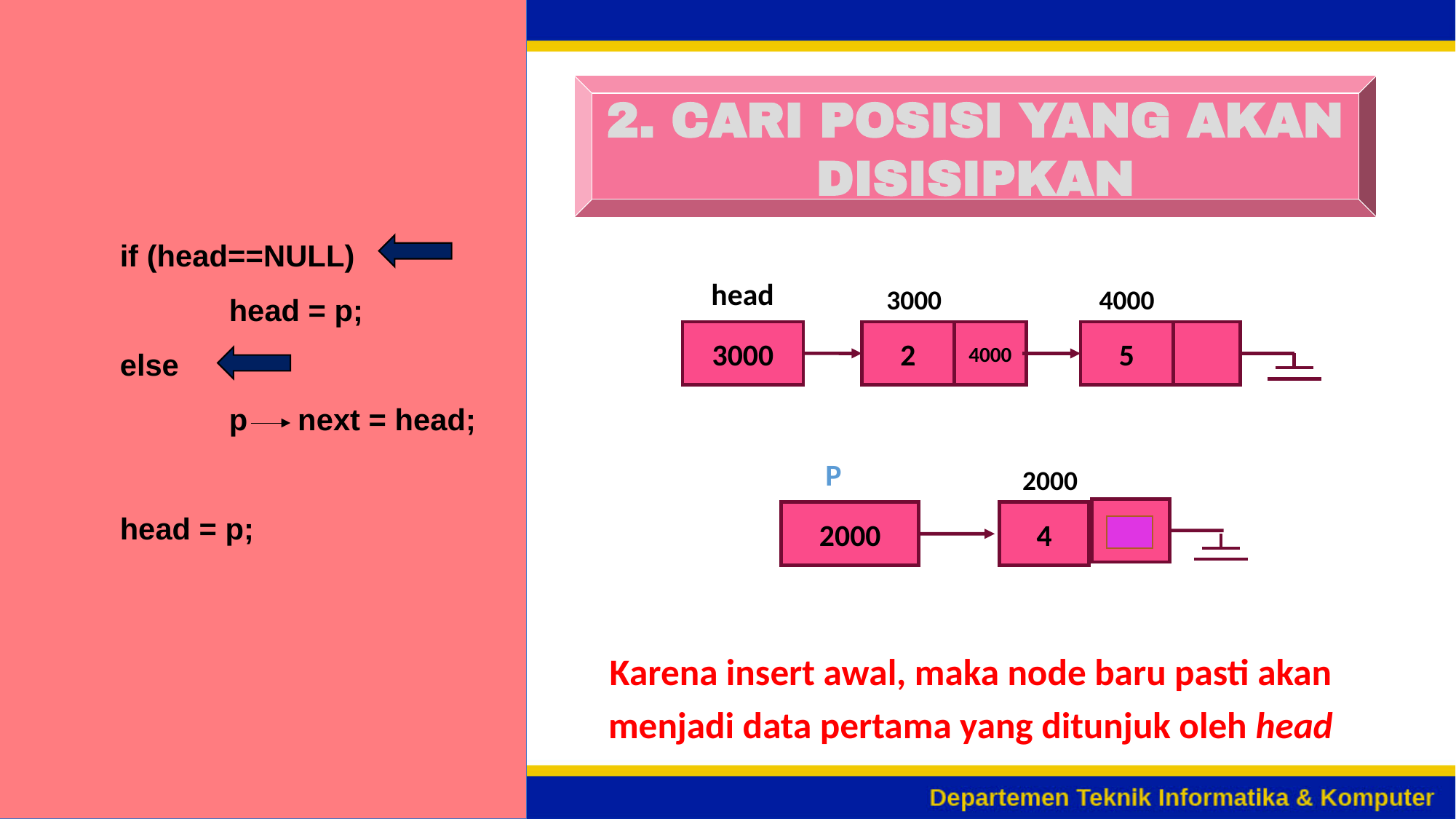

if (head==NULL)
		head = p;
	else
		p      next = head;

	head = p;

2. CARI POSISI YANG AKAN DISISIPKAN

head
3000
4000
3000
2
4000
5

p
2000
3000
2000
4

Karena insert awal, maka node baru pasti akan menjadi data pertama yang ditunjuk oleh head